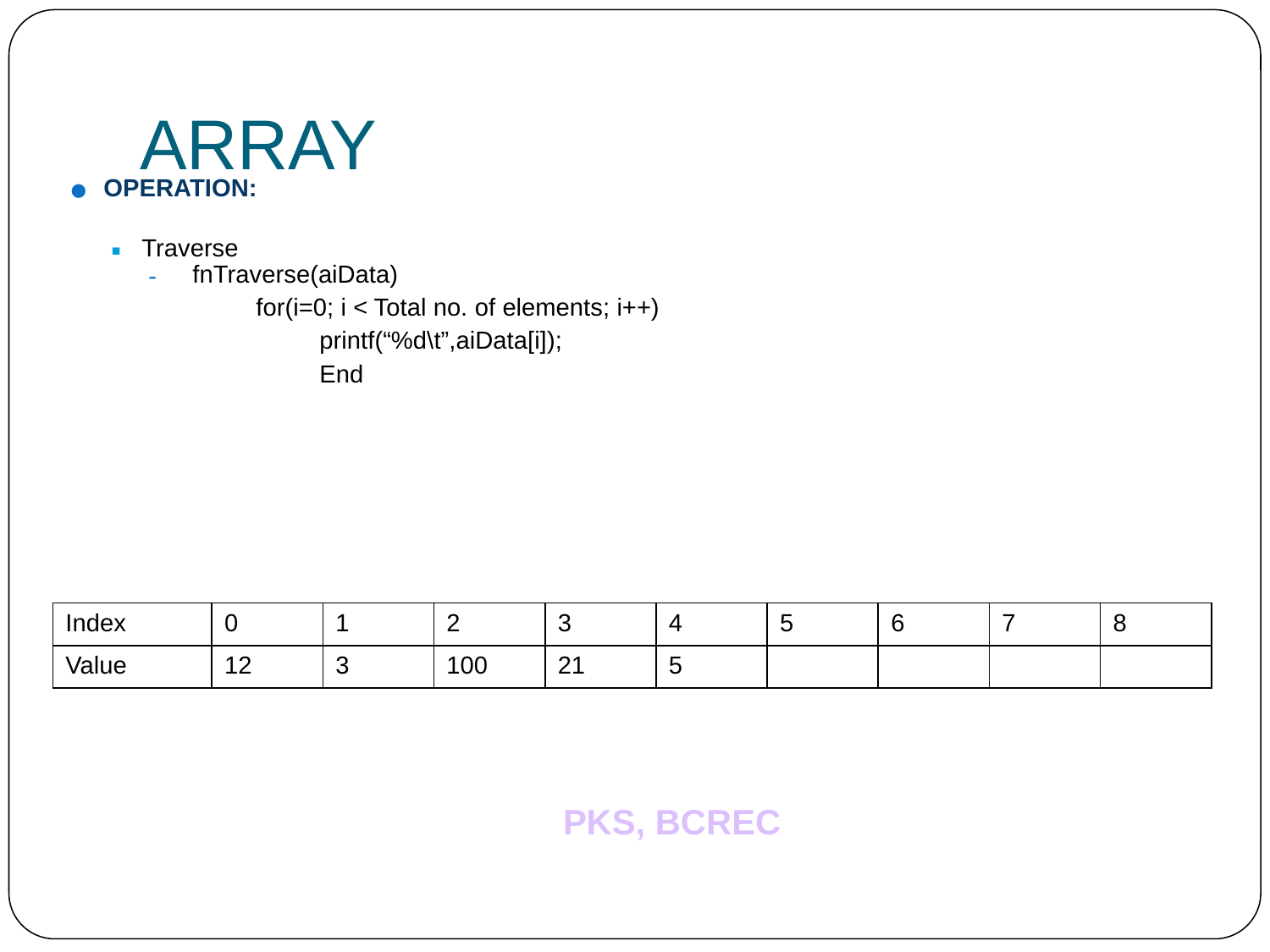

# ARRAY
OPERATION:

Traverse
fnTraverse(aiData)
for(i=0; i < Total no. of elements; i++)
	printf(“%d\t”,aiData[i]);
		End

| Index | 0 | 1 | 2 | 3 | 4 | 5 | 6 | 7 | 8 |
| --- | --- | --- | --- | --- | --- | --- | --- | --- | --- |
| Value | 12 | 3 | 100 | 21 | 5 |  |  |  |  |